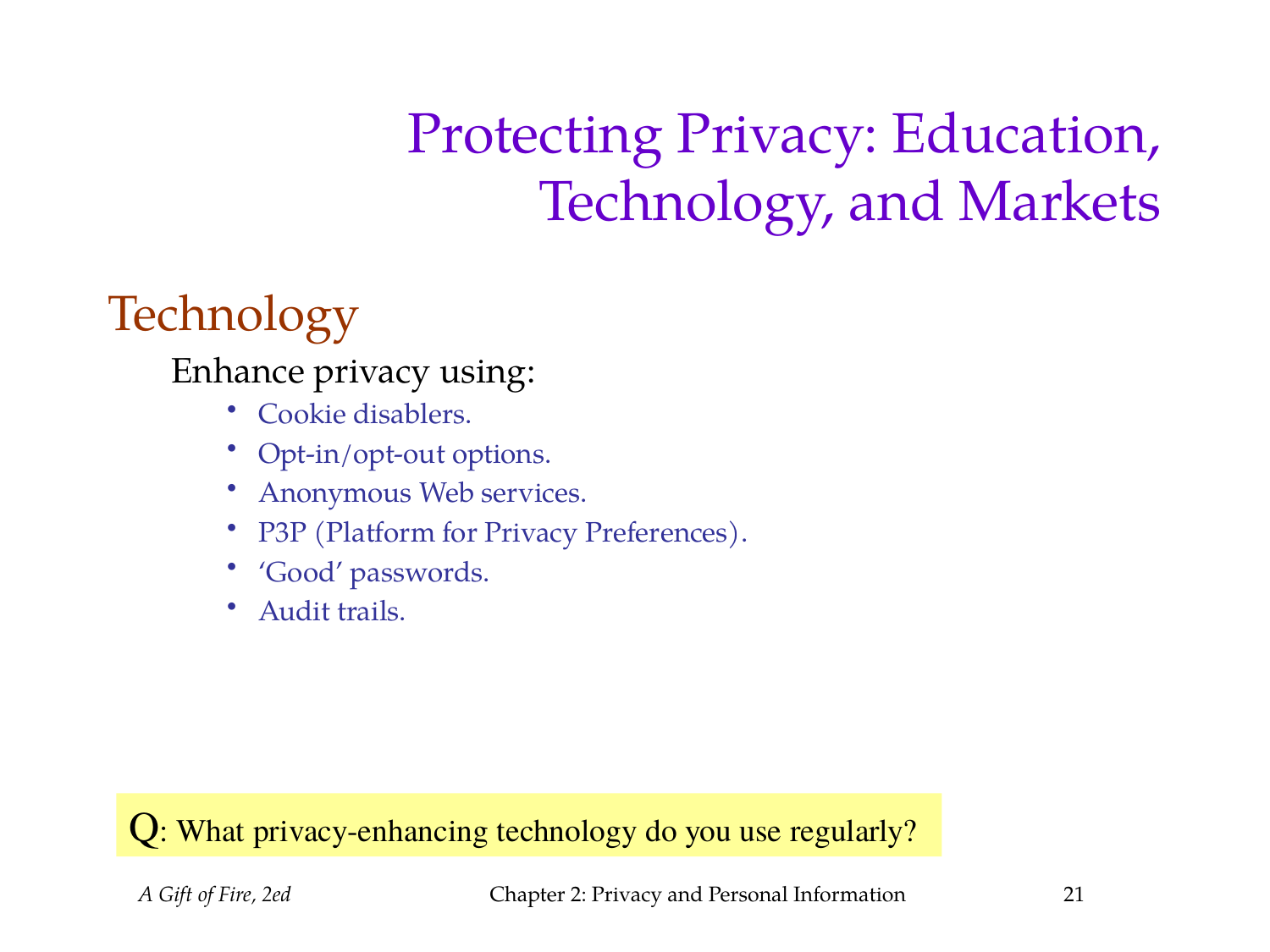

# Protecting Privacy: Education, Technology, and Markets
Technology
Enhance privacy using:
Cookie disablers.
Opt-in/opt-out options.
Anonymous Web services.
P3P (Platform for Privacy Preferences).
‘Good’ passwords.
Audit trails.
Q: What privacy-enhancing technology do you use regularly?